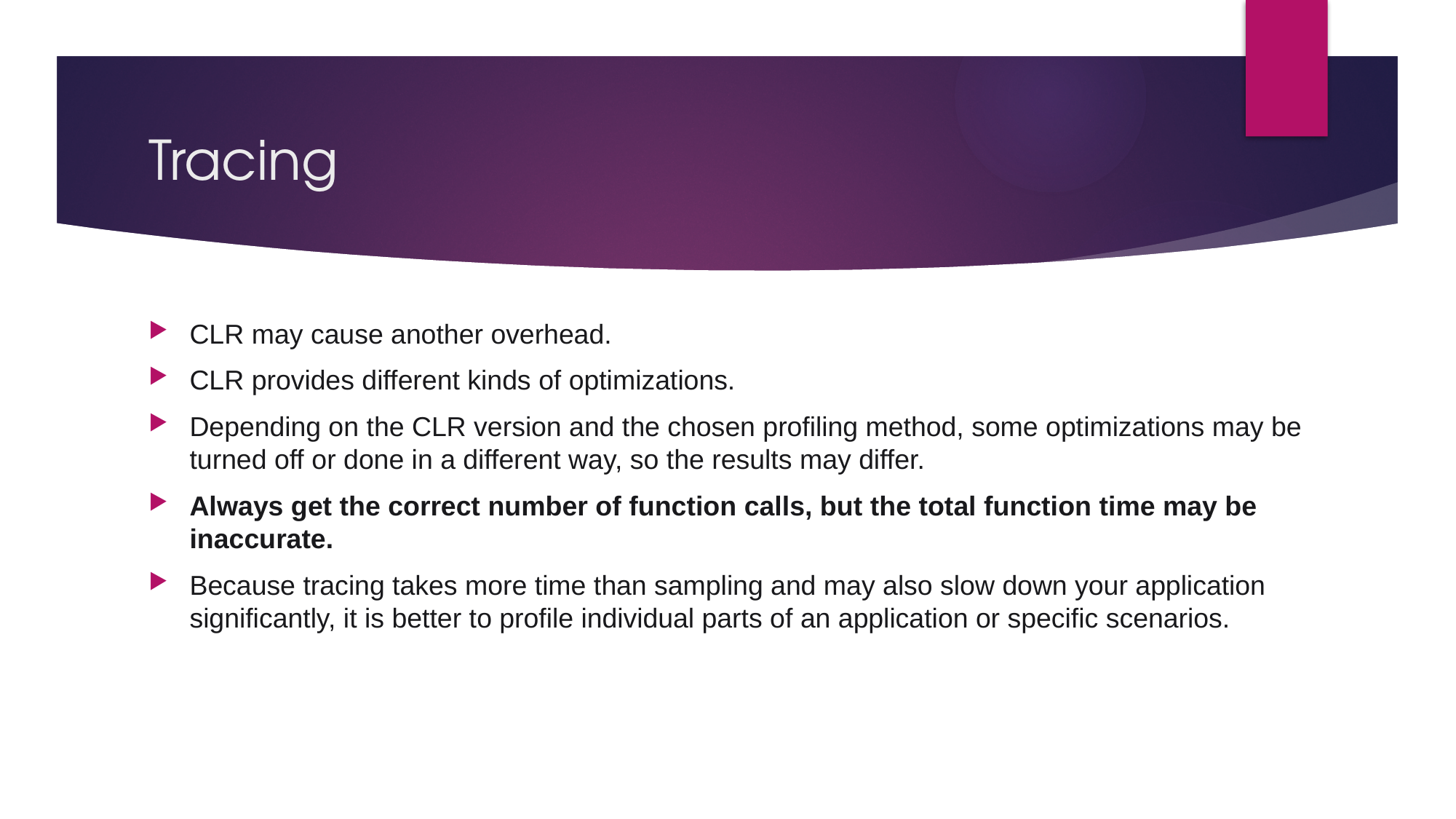

# Tracing
CLR may cause another overhead.
CLR provides different kinds of optimizations.
Depending on the CLR version and the chosen profiling method, some optimizations may be turned off or done in a different way, so the results may differ.
Always get the correct number of function calls, but the total function time may be inaccurate.
Because tracing takes more time than sampling and may also slow down your application significantly, it is better to profile individual parts of an application or specific scenarios.